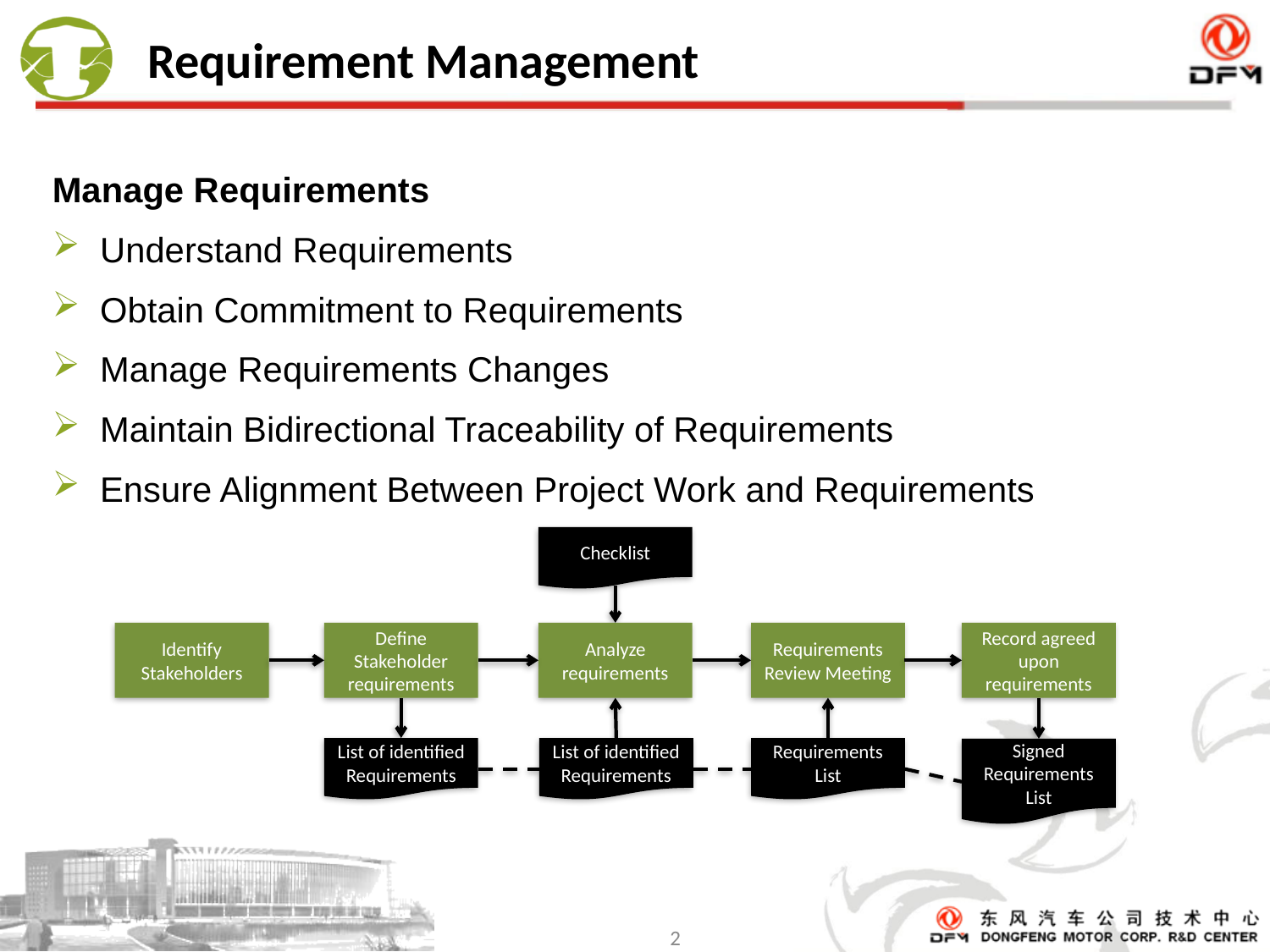

# Requirement Management
Manage Requirements
Understand Requirements
Obtain Commitment to Requirements
Manage Requirements Changes
Maintain Bidirectional Traceability of Requirements
Ensure Alignment Between Project Work and Requirements
Checklist
Identify Stakeholders
Define Stakeholder requirements
Analyze requirements
Record agreed upon requirements
List of identified Requirements
List of identified Requirements
Requirements List
Signed Requirements List
Requirements Review Meeting
2